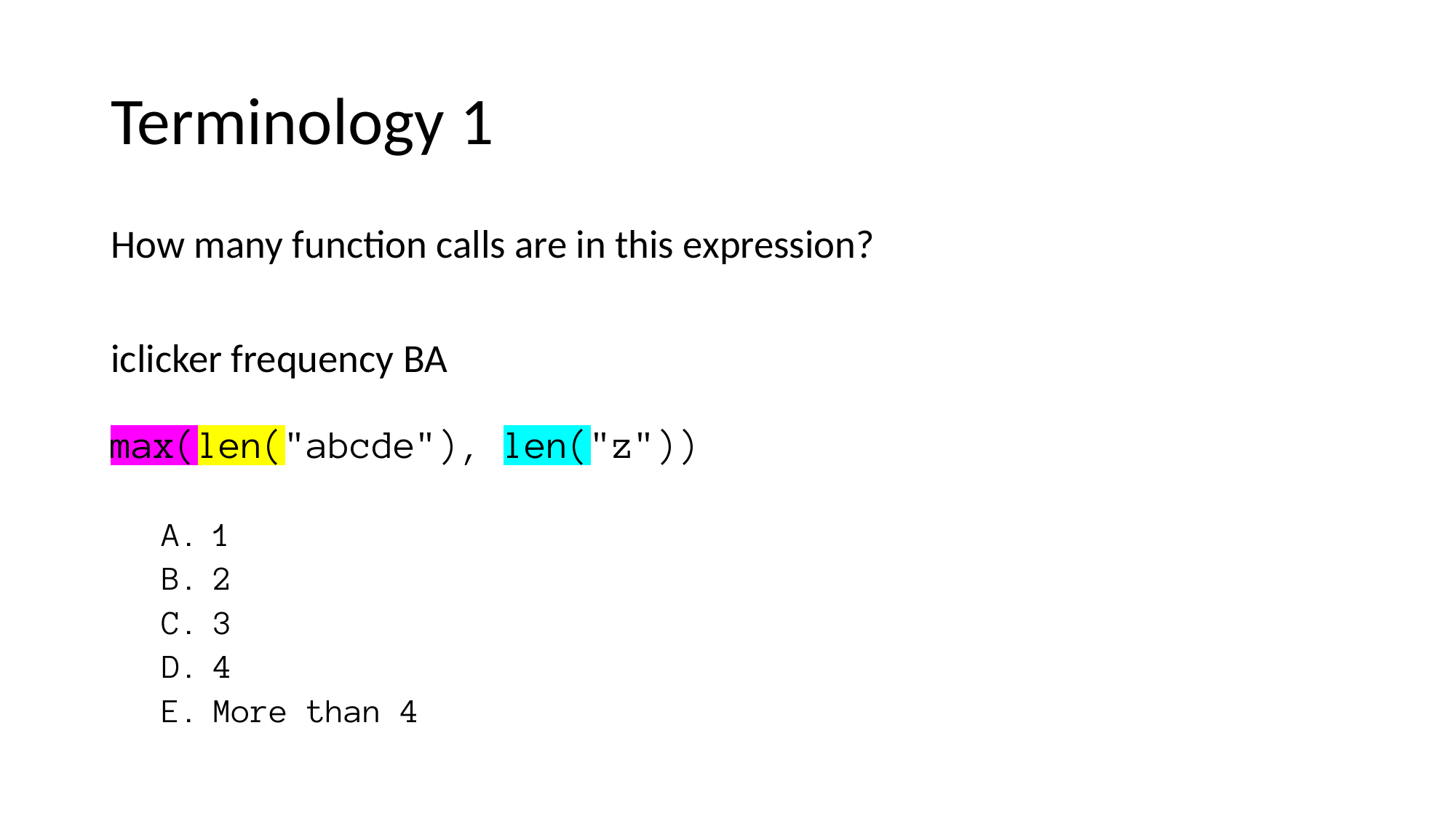

# Terminology 1
How many function calls are in this expression?

iclicker frequency BA
max(len("abcde"), len("z"))
1
2
3
4
More than 4